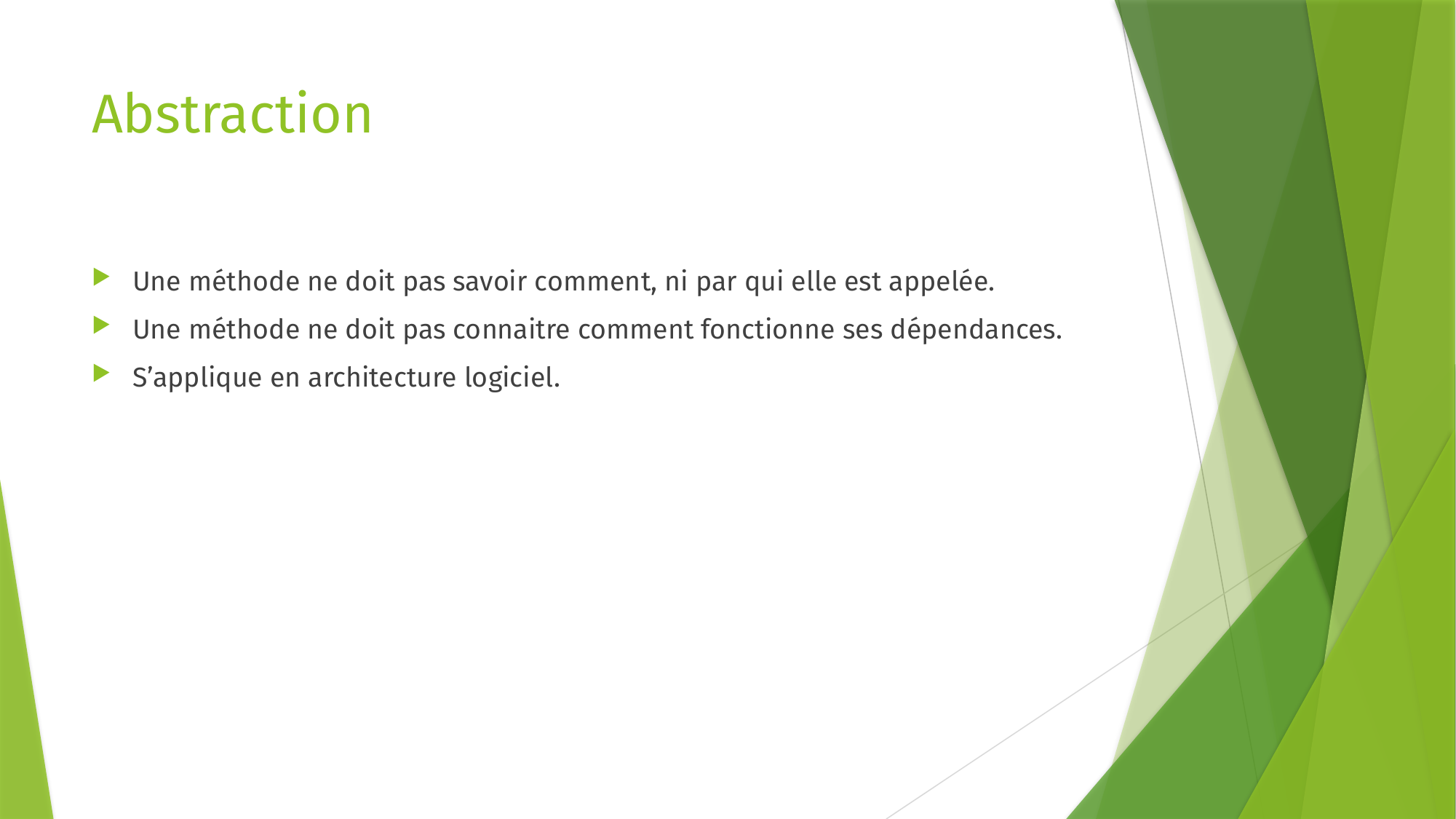

# Abstraction
Une méthode ne doit pas savoir comment, ni par qui elle est appelée.
Une méthode ne doit pas connaitre comment fonctionne ses dépendances.
S’applique en architecture logiciel.